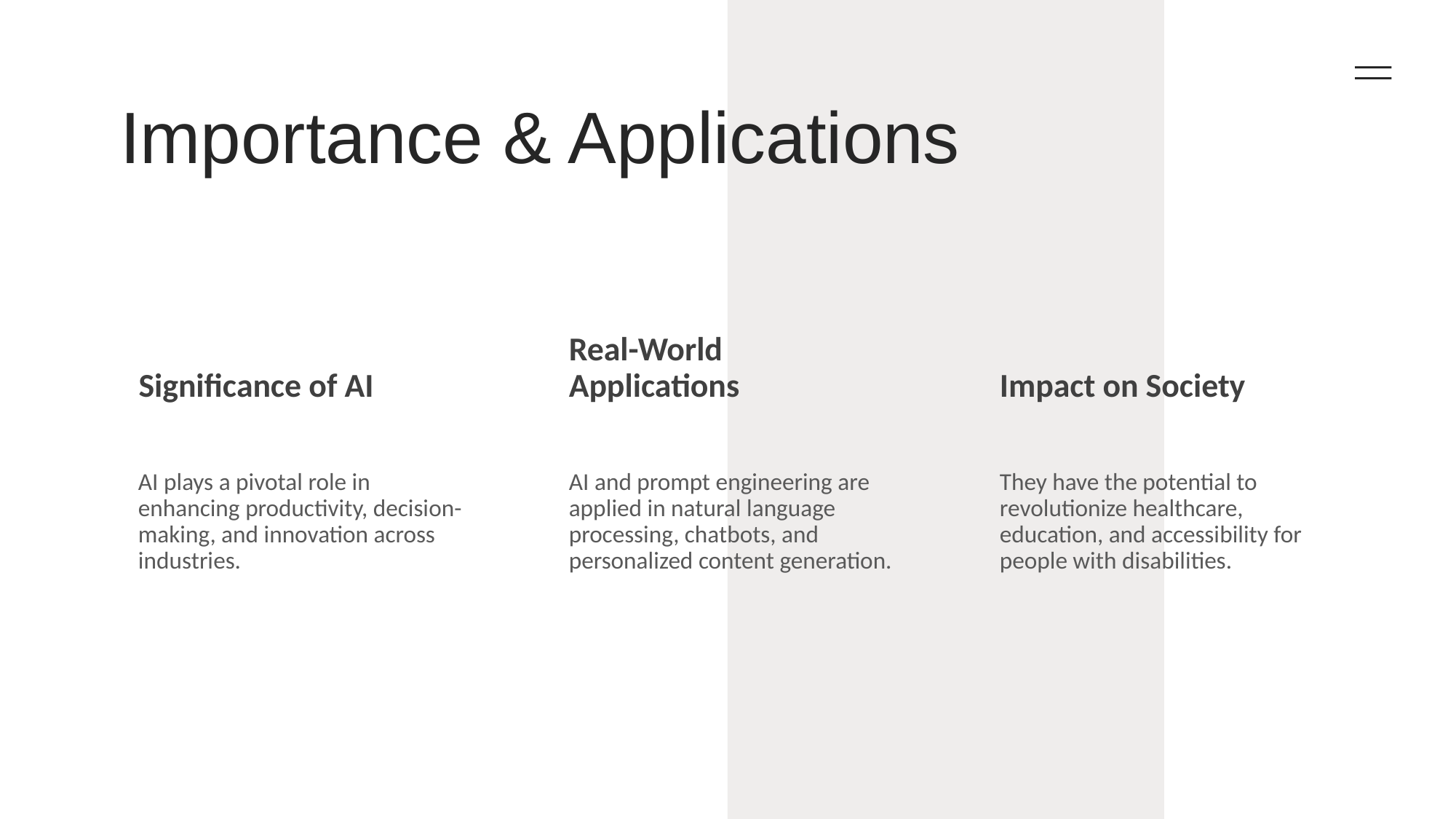

# Importance & Applications
Significance of AI
Real-World Applications
Impact on Society
AI plays a pivotal role in enhancing productivity, decision-making, and innovation across industries.
AI and prompt engineering are applied in natural language processing, chatbots, and personalized content generation.
They have the potential to revolutionize healthcare, education, and accessibility for people with disabilities.